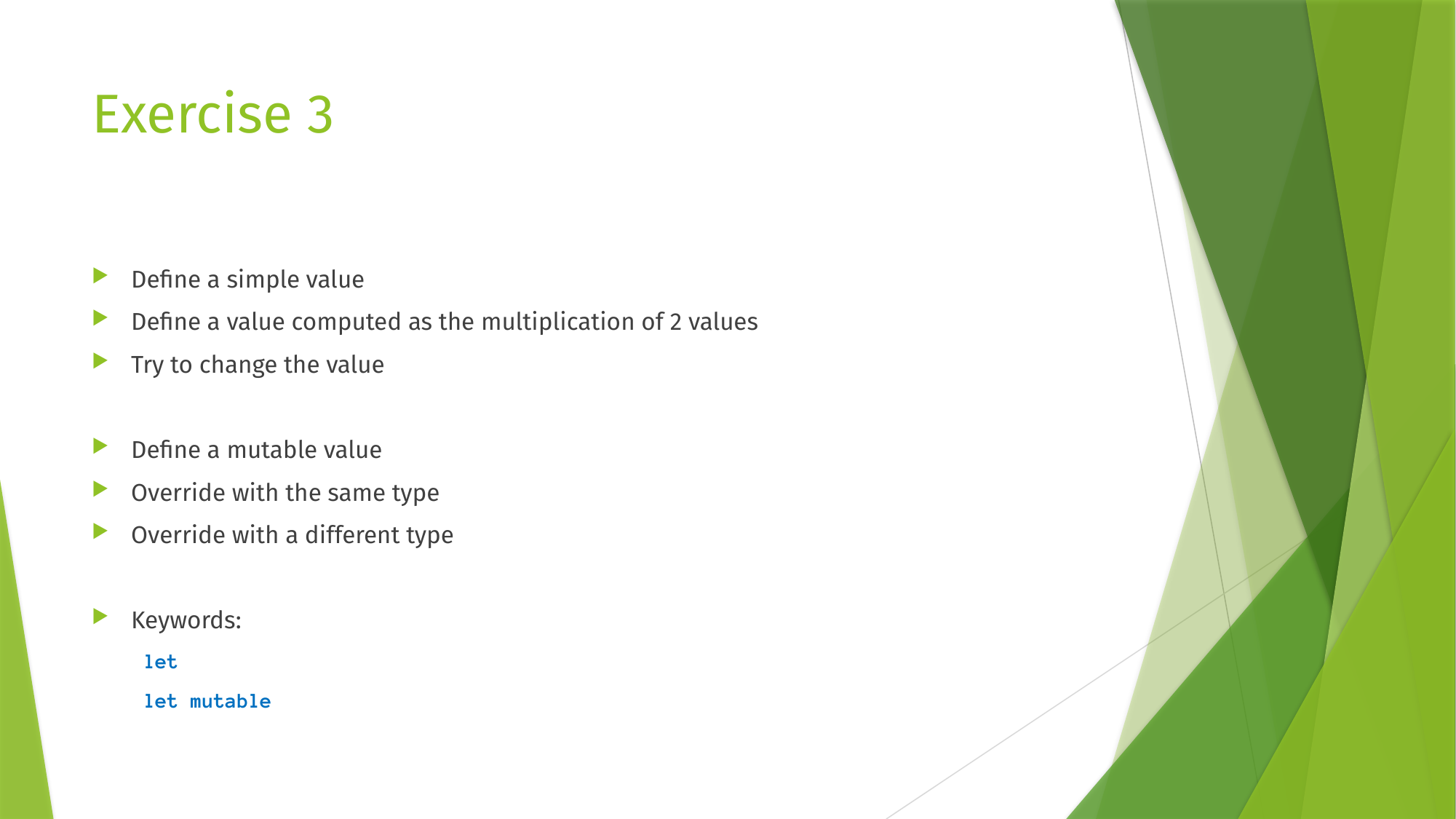

# Exercise 3
Define a simple value
Define a value computed as the multiplication of 2 values
Try to change the value

Define a mutable value
Override with the same type
Override with a different type

Keywords:
let
let mutable